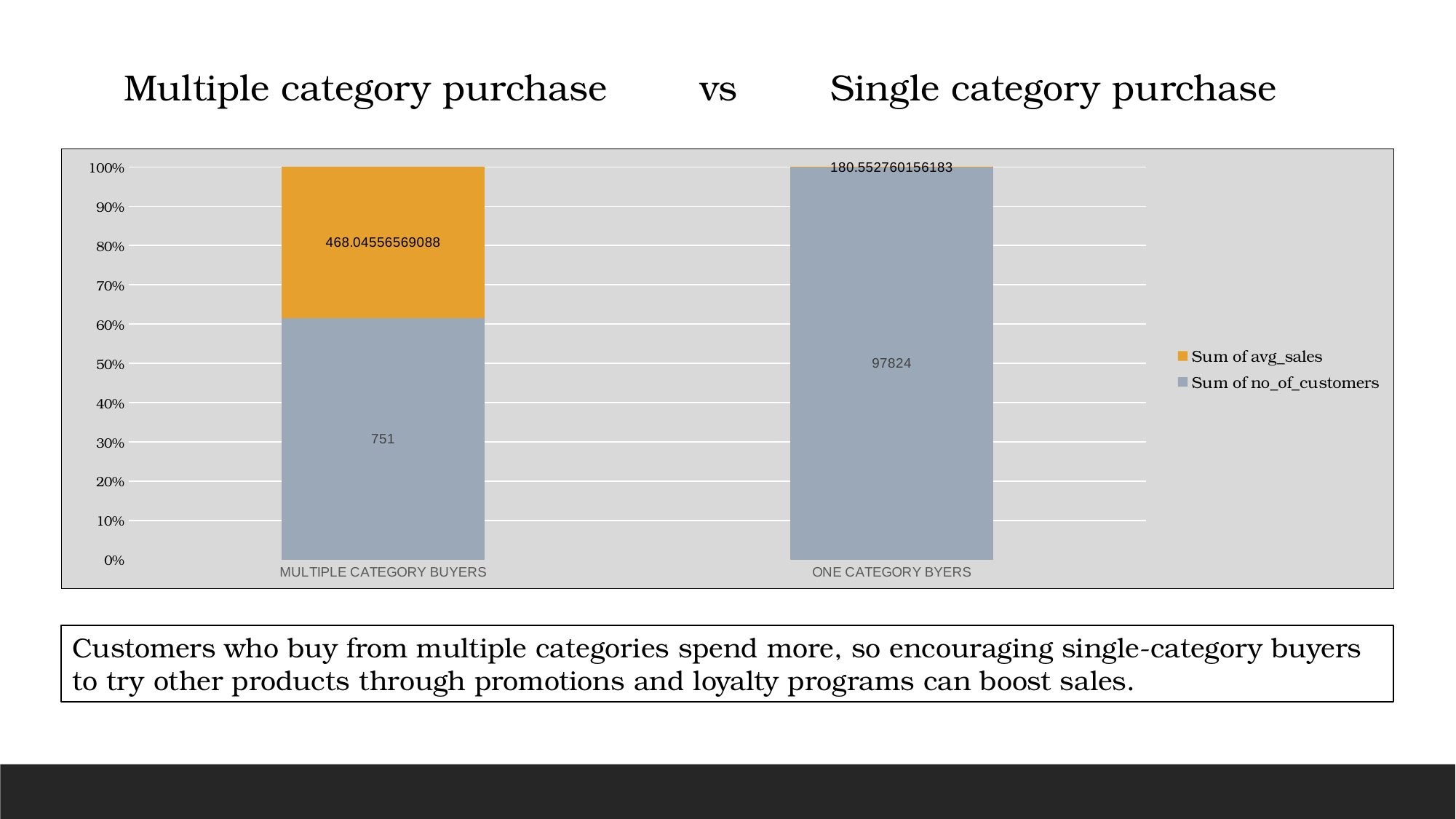

Multiple category purchase        vs        Single category purchase

### Chart

| Category | Sum of no_of_customers | Sum of avg_sales |
|---|---|---|
| MULTIPLE CATEGORY BUYERS | 751.0 | 468.04556569088 |
| ONE CATEGORY BYERS | 97824.0 | 180.552760156183 |
Customers who buy from multiple categories spend more, so encouraging single-category buyers to try other products through promotions and loyalty programs can boost sales.